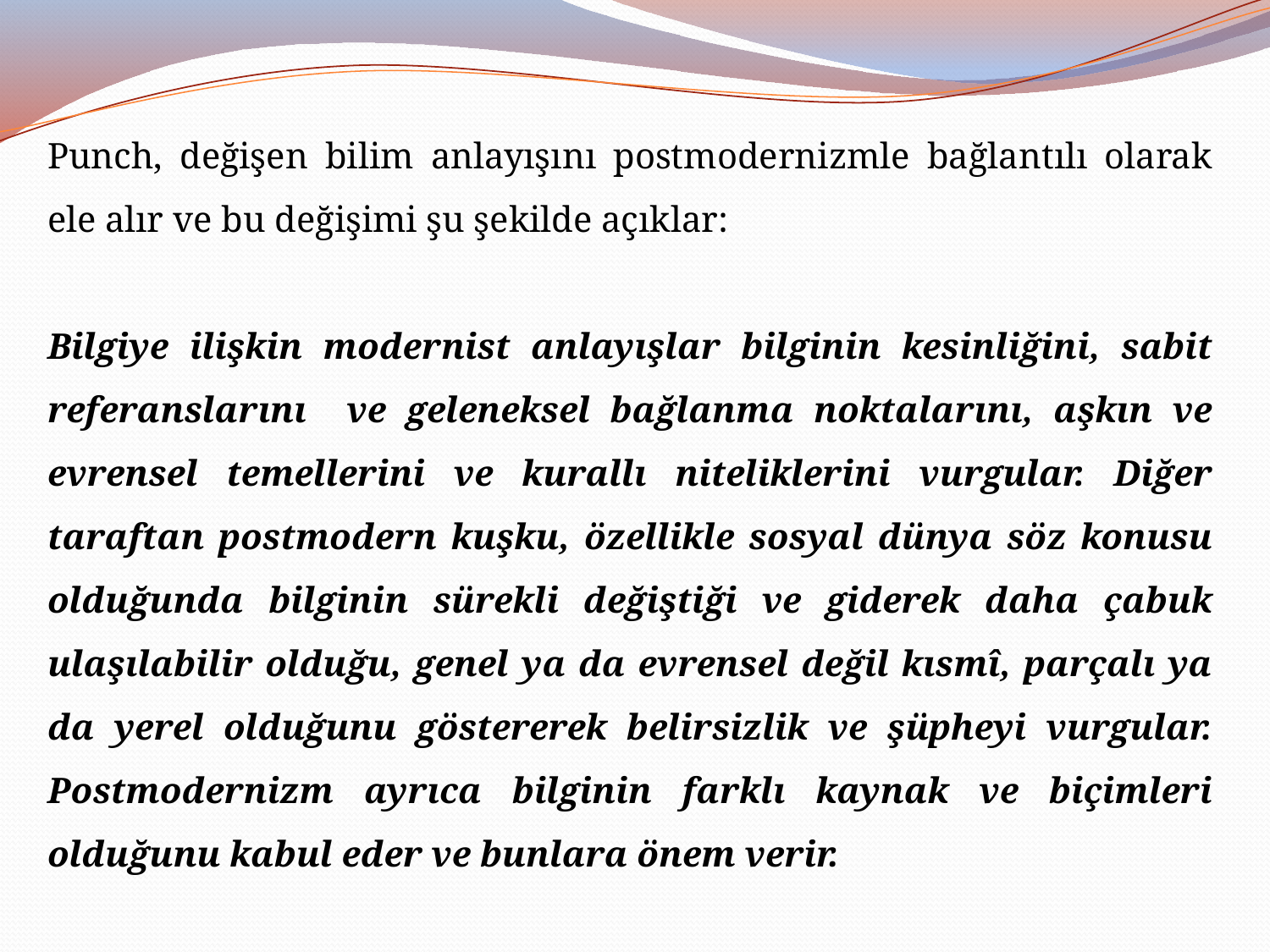

Punch, değişen bilim anlayışını postmodernizmle bağlantılı olarak ele alır ve bu değişimi şu şekilde açıklar:

Bilgiye ilişkin modernist anlayışlar bilginin kesinliğini, sabit referanslarını  ve geleneksel bağlanma noktalarını, aşkın ve evrensel temellerini ve kurallı niteliklerini vurgular. Diğer taraftan postmodern kuşku, özellikle sosyal dünya söz konusu olduğunda bilginin sürekli değiştiği ve giderek daha çabuk ulaşılabilir olduğu, genel ya da evrensel değil kısmî, parçalı ya da yerel olduğunu göstererek belirsizlik ve şüpheyi vurgular. Postmodernizm ayrıca bilginin farklı kaynak ve biçimleri olduğunu kabul eder ve bunlara önem verir.